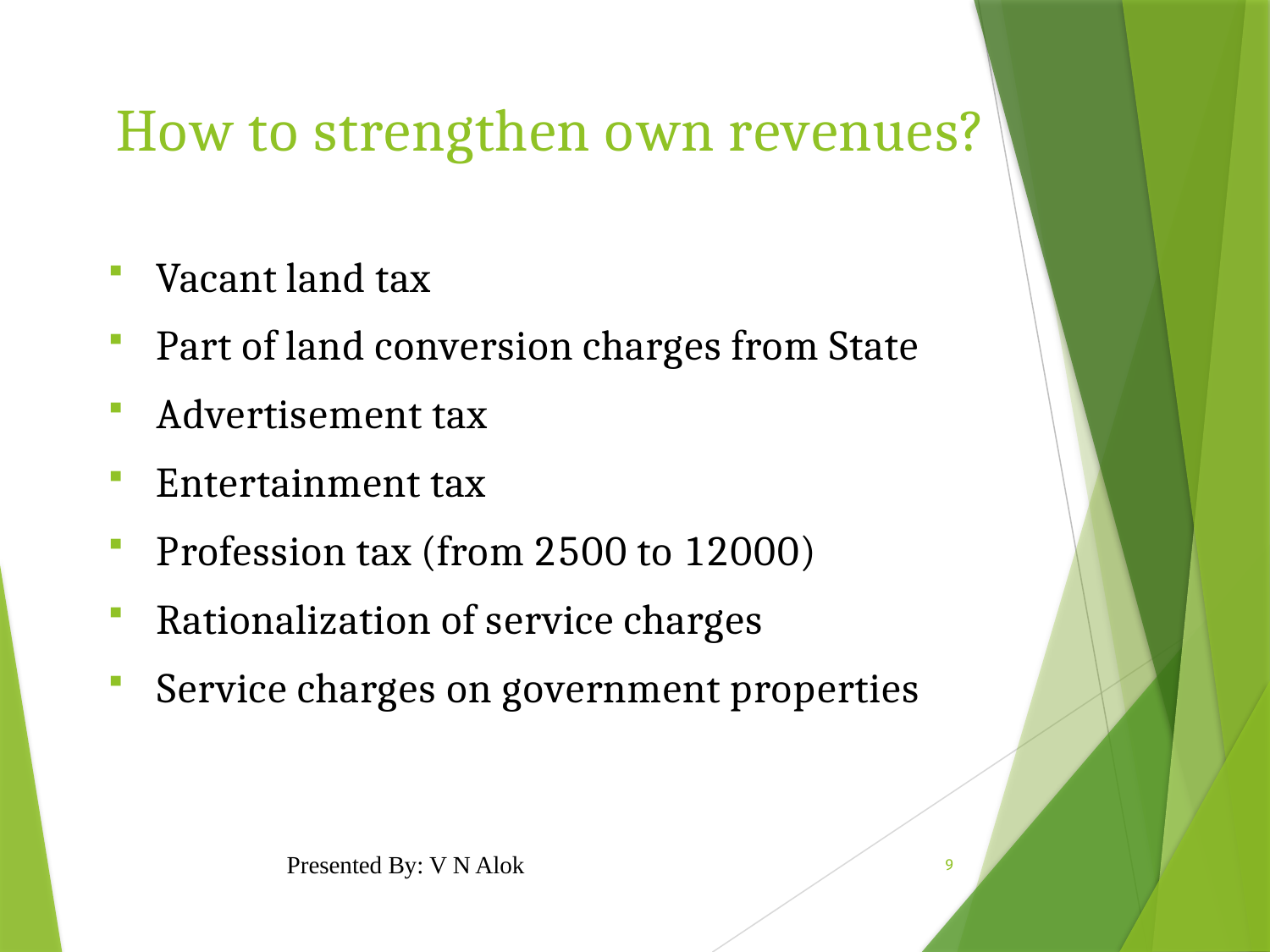

# How to strengthen own revenues?
Vacant land tax
Part of land conversion charges from State
Advertisement tax
Entertainment tax
Profession tax (from 2500 to 12000)
Rationalization of service charges
Service charges on government properties
Presented By: V N Alok
9